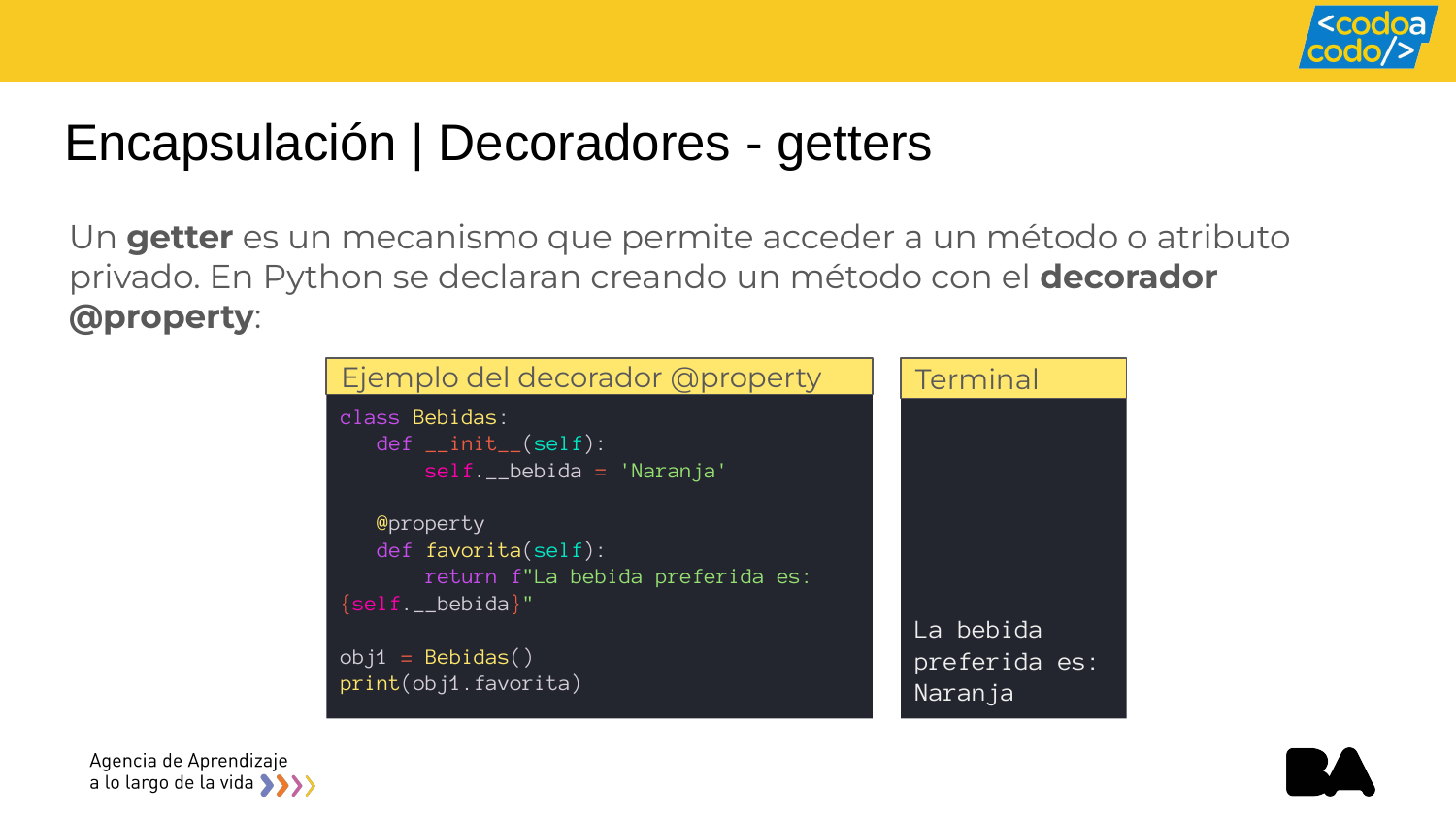

# Encapsulación | Decoradores - getters
Un getter es un mecanismo que permite acceder a un método o atributo privado. En Python se declaran creando un método con el decorador @property:

Ejemplo del decorador @property
Terminal
class Bebidas:
   def __init__(self):
       self.__bebida = 'Naranja'

   @property
   def favorita(self):
       return f"La bebida preferida es: {self.__bebida}"

obj1 = Bebidas()
print(obj1.favorita)

La bebida preferida es: Naranja